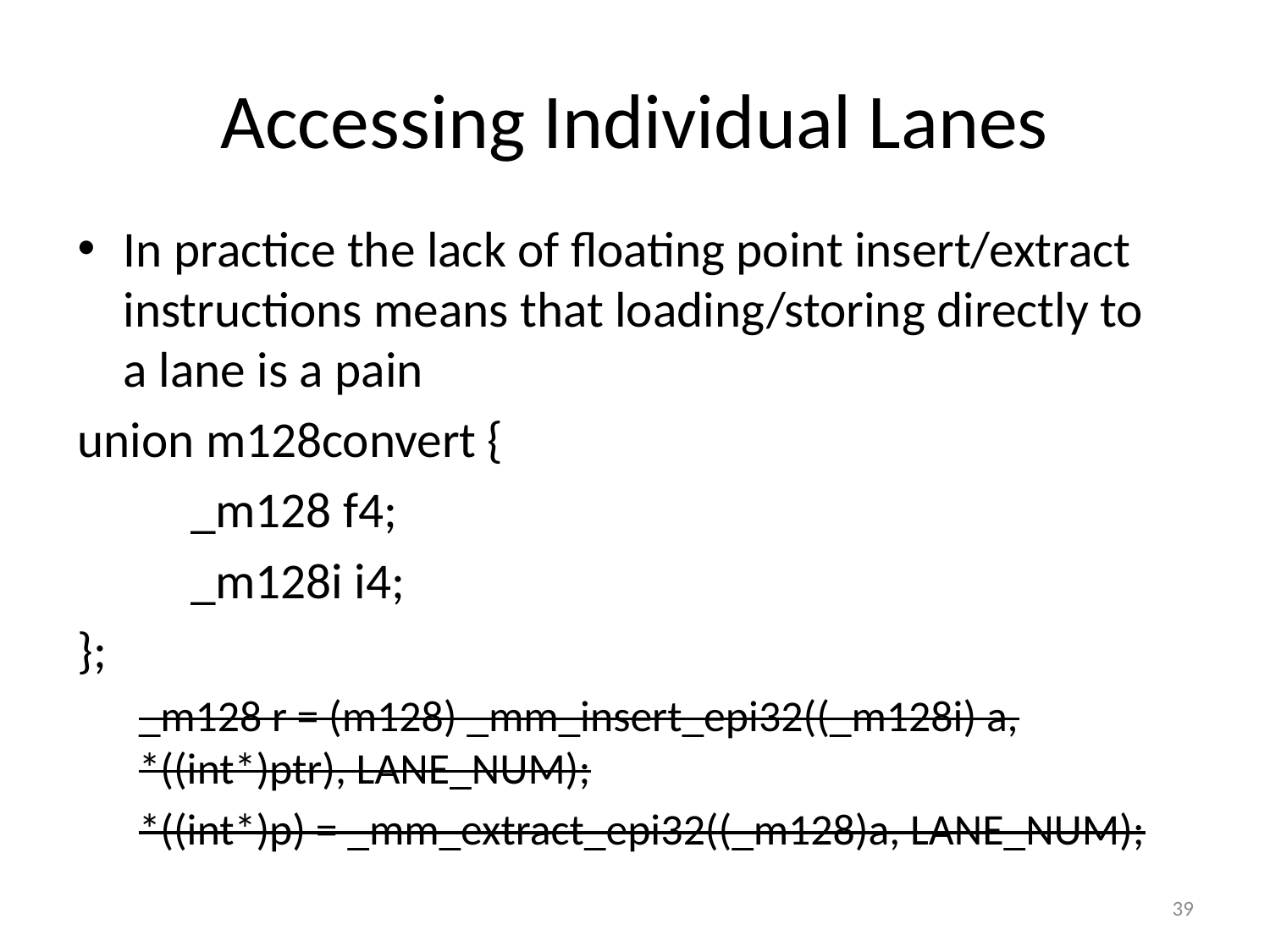

# Accessing Individual Lanes
In practice the lack of floating point insert/extract instructions means that loading/storing directly to a lane is a pain
union m128convert {
	_m128 f4;
	_m128i i4;
};
_m128 r = (m128) _mm_insert_epi32((_m128i) a, *((int*)ptr), LANE_NUM);
*((int*)p) = _mm_extract_epi32((_m128)a, LANE_NUM);

39